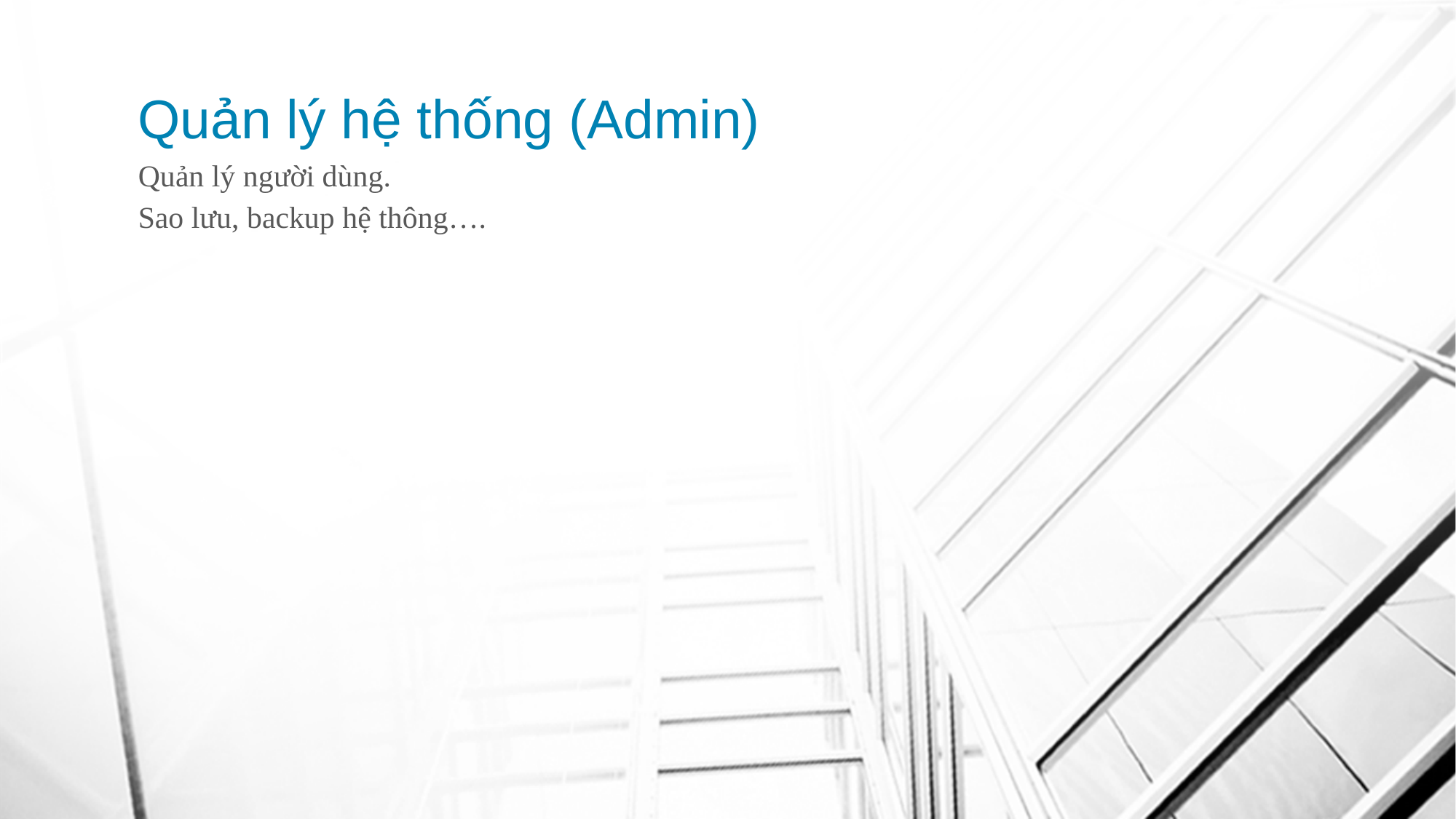

# Quản lý hệ thống (Admin)
Quản lý người dùng.
Sao lưu, backup hệ thông….